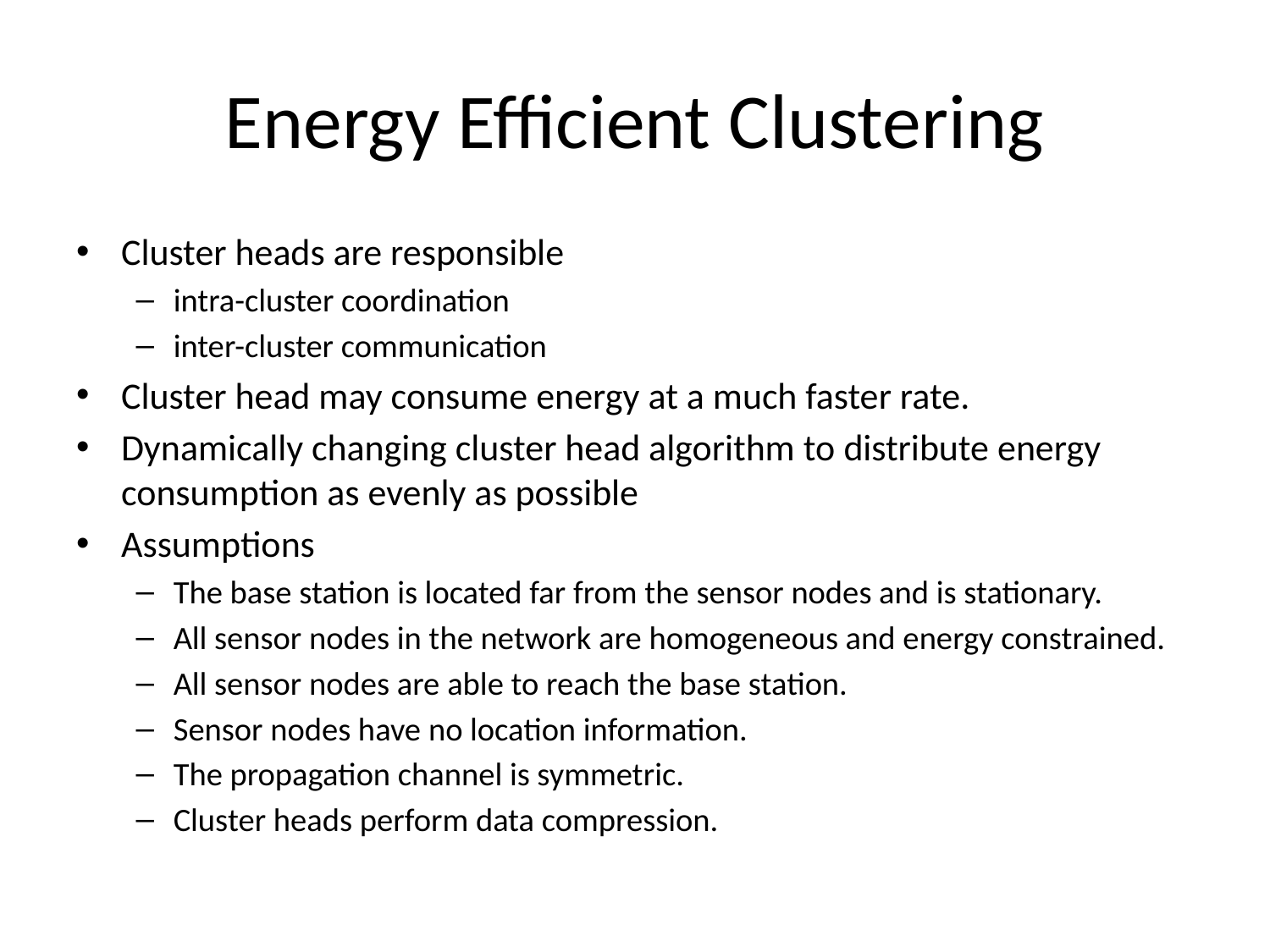

# Energy Efficient Clustering
Cluster heads are responsible
intra-cluster coordination
inter-cluster communication
Cluster head may consume energy at a much faster rate.
Dynamically changing cluster head algorithm to distribute energy consumption as evenly as possible
Assumptions
The base station is located far from the sensor nodes and is stationary.
All sensor nodes in the network are homogeneous and energy constrained.
All sensor nodes are able to reach the base station.
Sensor nodes have no location information.
The propagation channel is symmetric.
Cluster heads perform data compression.